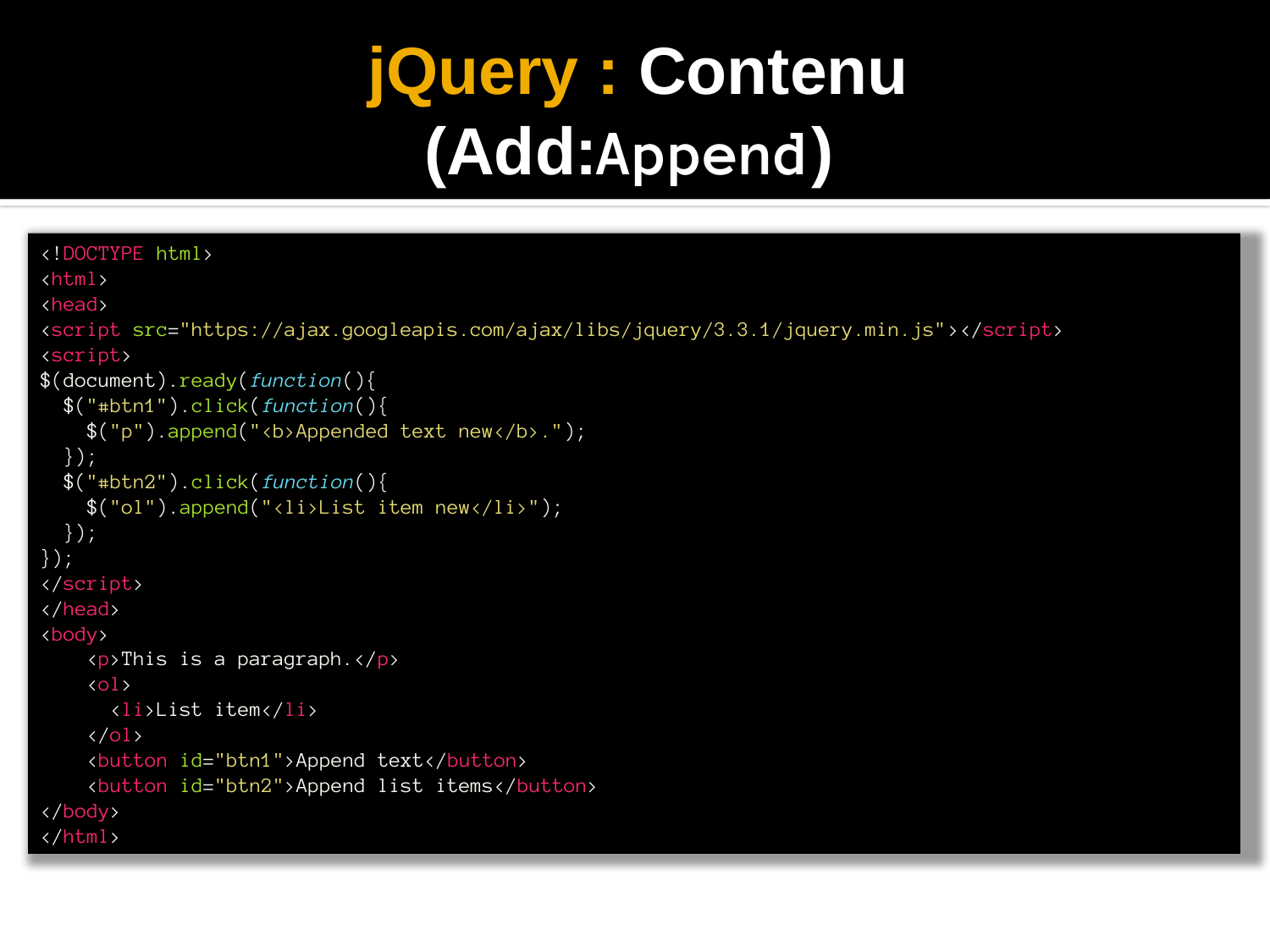

# jQuery : Contenu (Add:Append)
<!DOCTYPE html>
<html>
<head>
<script src="https://ajax.googleapis.com/ajax/libs/jquery/3.3.1/jquery.min.js"></script>
<script>
$(document).ready(function(){
  $("#btn1").click(function(){
    $("p").append("<b>Appended text new</b>.");
  });
  $("#btn2").click(function(){
    $("ol").append("<li>List item new</li>");
  });
});
</script>
</head>
<body>
    <p>This is a paragraph.</p>
    <ol>
      <li>List item</li>
    </ol>
    <button id="btn1">Append text</button>
    <button id="btn2">Append list items</button>
</body>
</html>